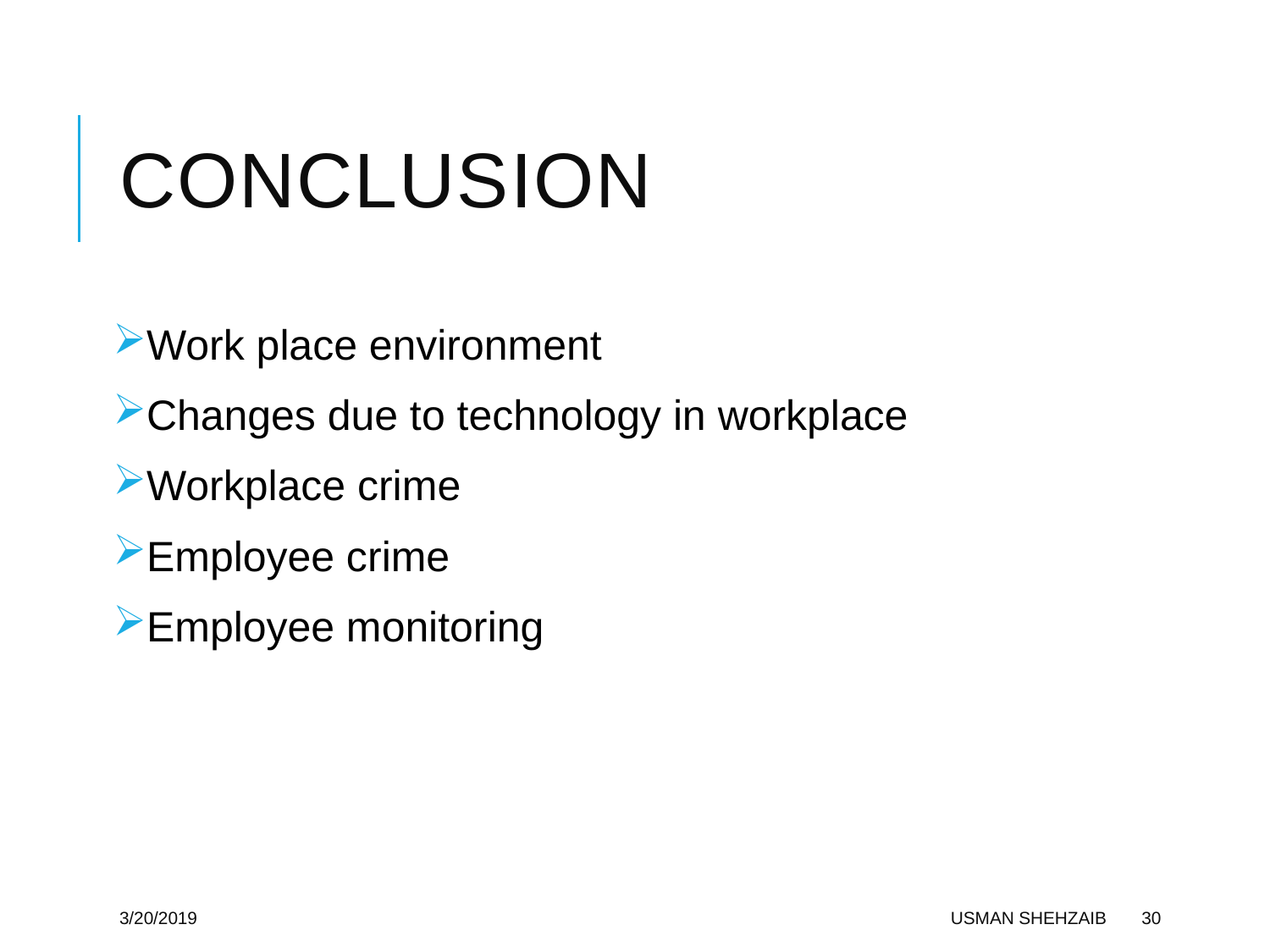

# Conclusion
Work place environment
Changes due to technology in workplace
Workplace crime
Employee crime
Employee monitoring

3/20/2019
Usman Shehzaib
30